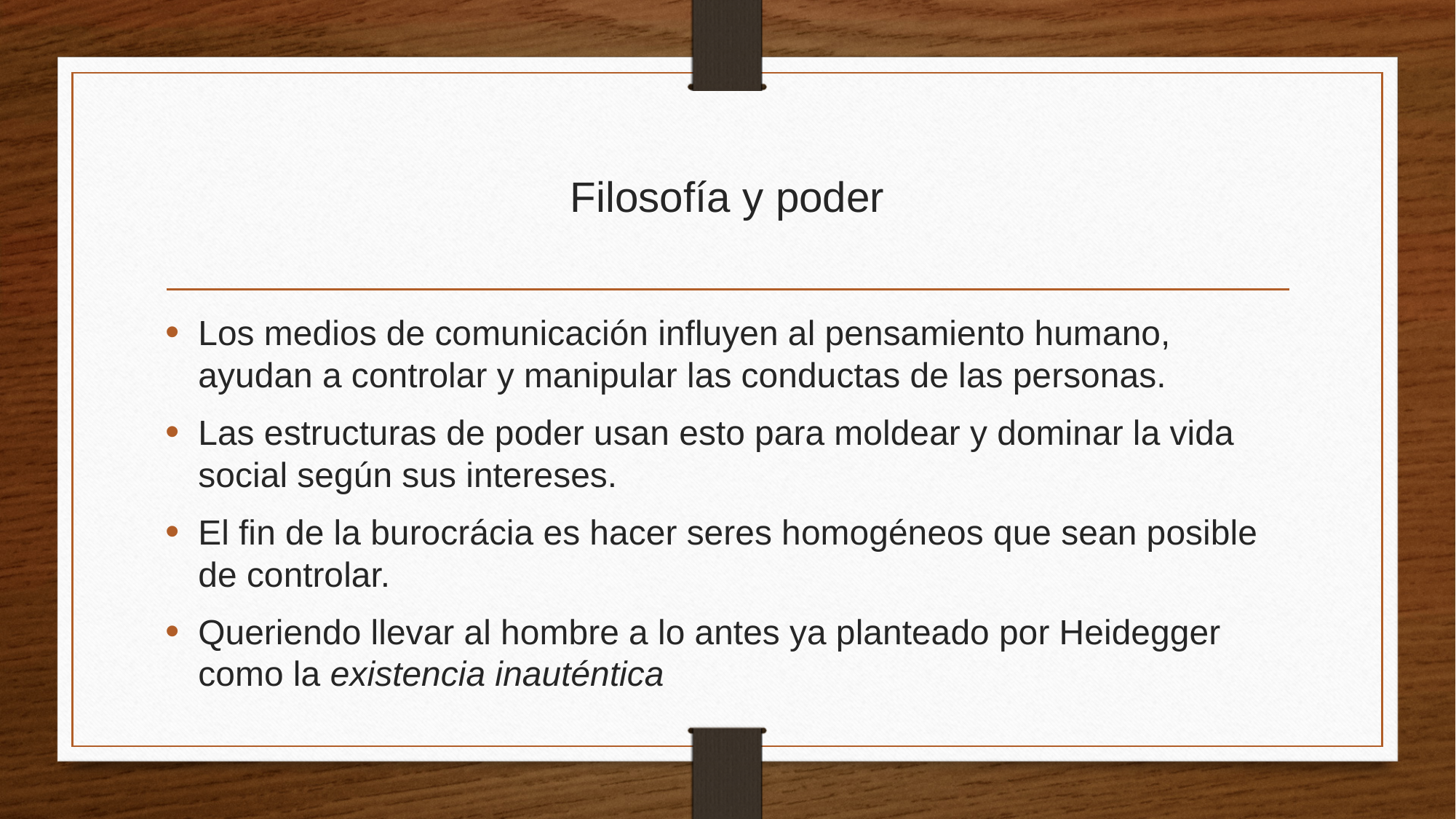

# Filosofía y poder
Los medios de comunicación influyen al pensamiento humano, ayudan a controlar y manipular las conductas de las personas.
Las estructuras de poder usan esto para moldear y dominar la vida social según sus intereses.
El fin de la burocrácia es hacer seres homogéneos que sean posible de controlar.
Queriendo llevar al hombre a lo antes ya planteado por Heidegger como la existencia inauténtica